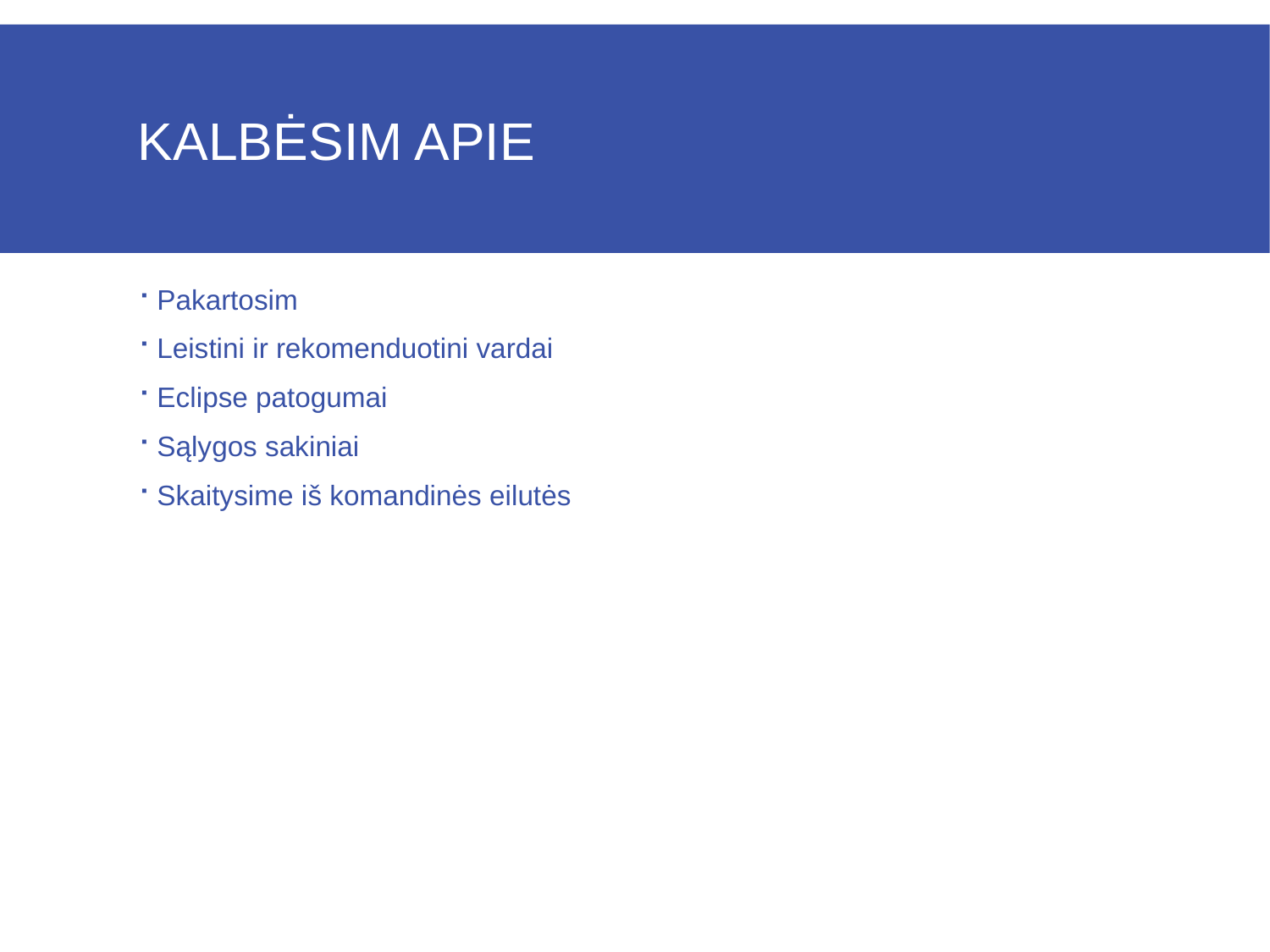

# Kalbėsim apie
Pakartosim
Leistini ir rekomenduotini vardai
Eclipse patogumai
Sąlygos sakiniai
Skaitysime iš komandinės eilutės